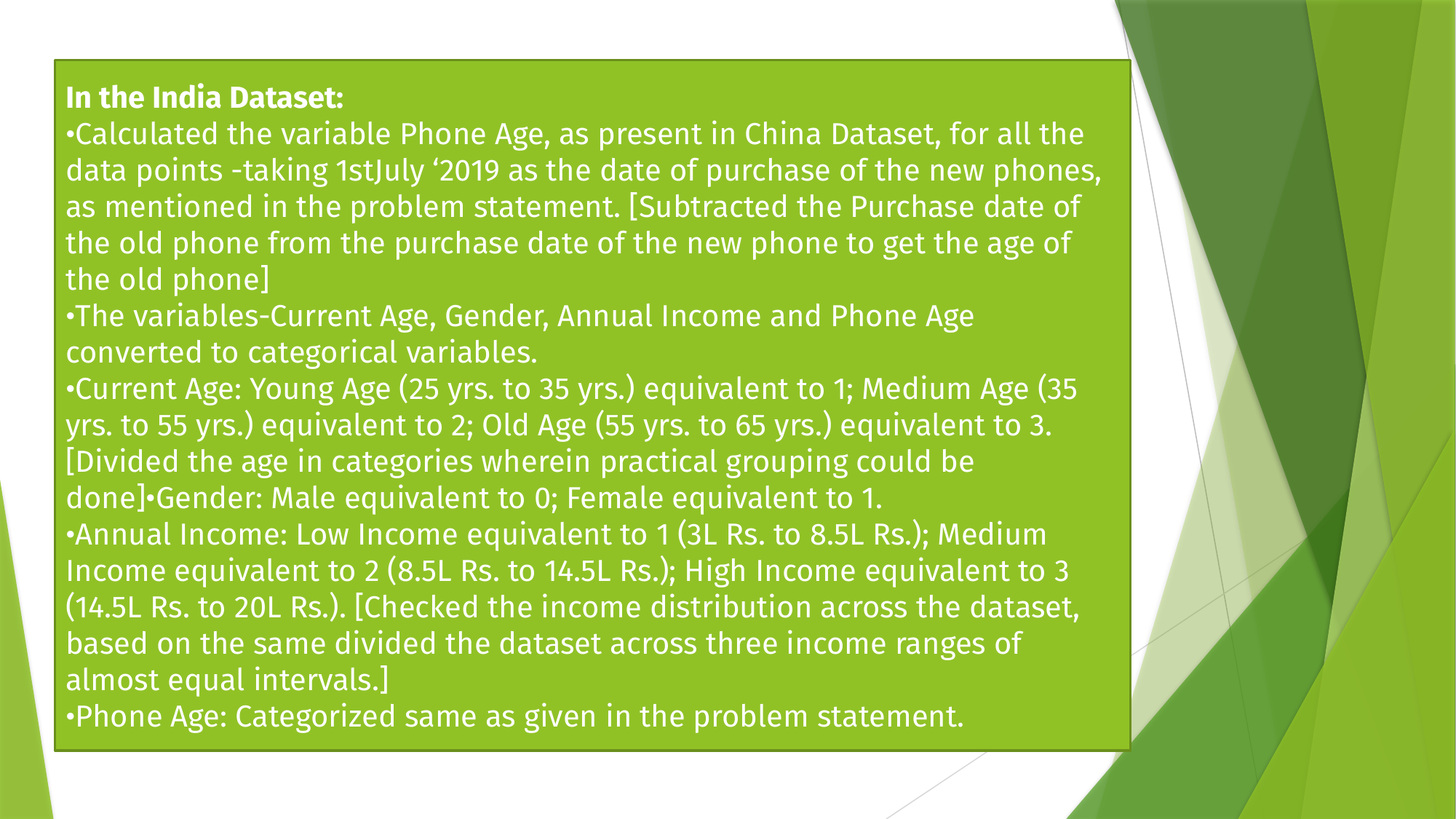

In the India Dataset:
•Calculated the variable Phone Age, as present in China Dataset, for all the data points -taking 1stJuly ‘2019 as the date of purchase of the new phones, as mentioned in the problem statement. [Subtracted the Purchase date of the old phone from the purchase date of the new phone to get the age of the old phone]
•The variables-Current Age, Gender, Annual Income and Phone Age converted to categorical variables.
•Current Age: Young Age (25 yrs. to 35 yrs.) equivalent to 1; Medium Age (35 yrs. to 55 yrs.) equivalent to 2; Old Age (55 yrs. to 65 yrs.) equivalent to 3. [Divided the age in categories wherein practical grouping could be done]•Gender: Male equivalent to 0; Female equivalent to 1.
•Annual Income: Low Income equivalent to 1 (3L Rs. to 8.5L Rs.); Medium Income equivalent to 2 (8.5L Rs. to 14.5L Rs.); High Income equivalent to 3 (14.5L Rs. to 20L Rs.). [Checked the income distribution across the dataset, based on the same divided the dataset across three income ranges of almost equal intervals.]
•Phone Age: Categorized same as given in the problem statement.